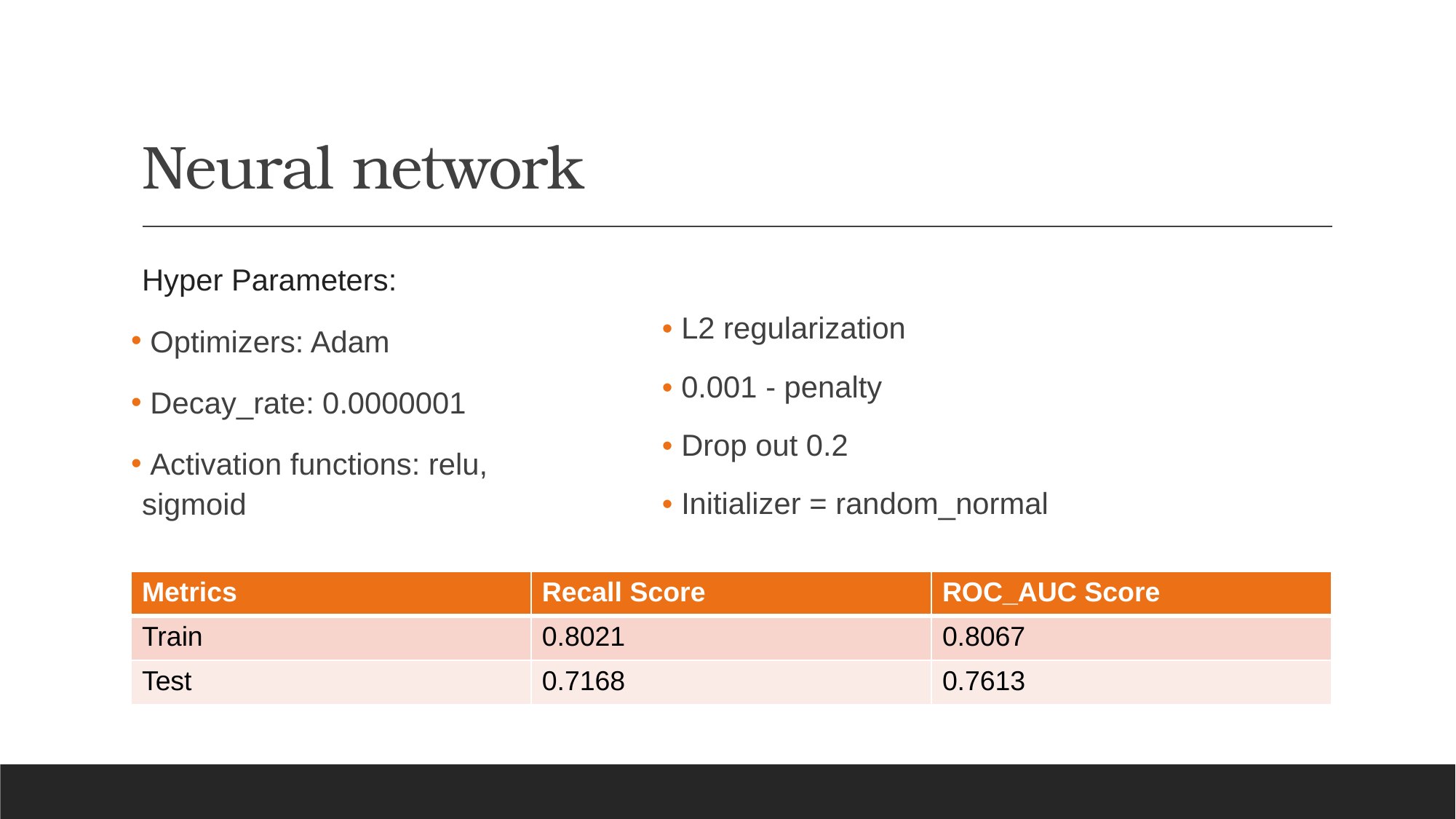

# Neural network

 L2 regularization
 0.001 - penalty
 Drop out 0.2
 Initializer = random_normal

Hyper Parameters:
 Optimizers: Adam
 Decay_rate: 0.0000001
 Activation functions: relu, sigmoid
| Metrics | Recall Score | ROC\_AUC Score |
| --- | --- | --- |
| Train | 0.8021 | 0.8067 |
| Test | 0.7168 | 0.7613 |